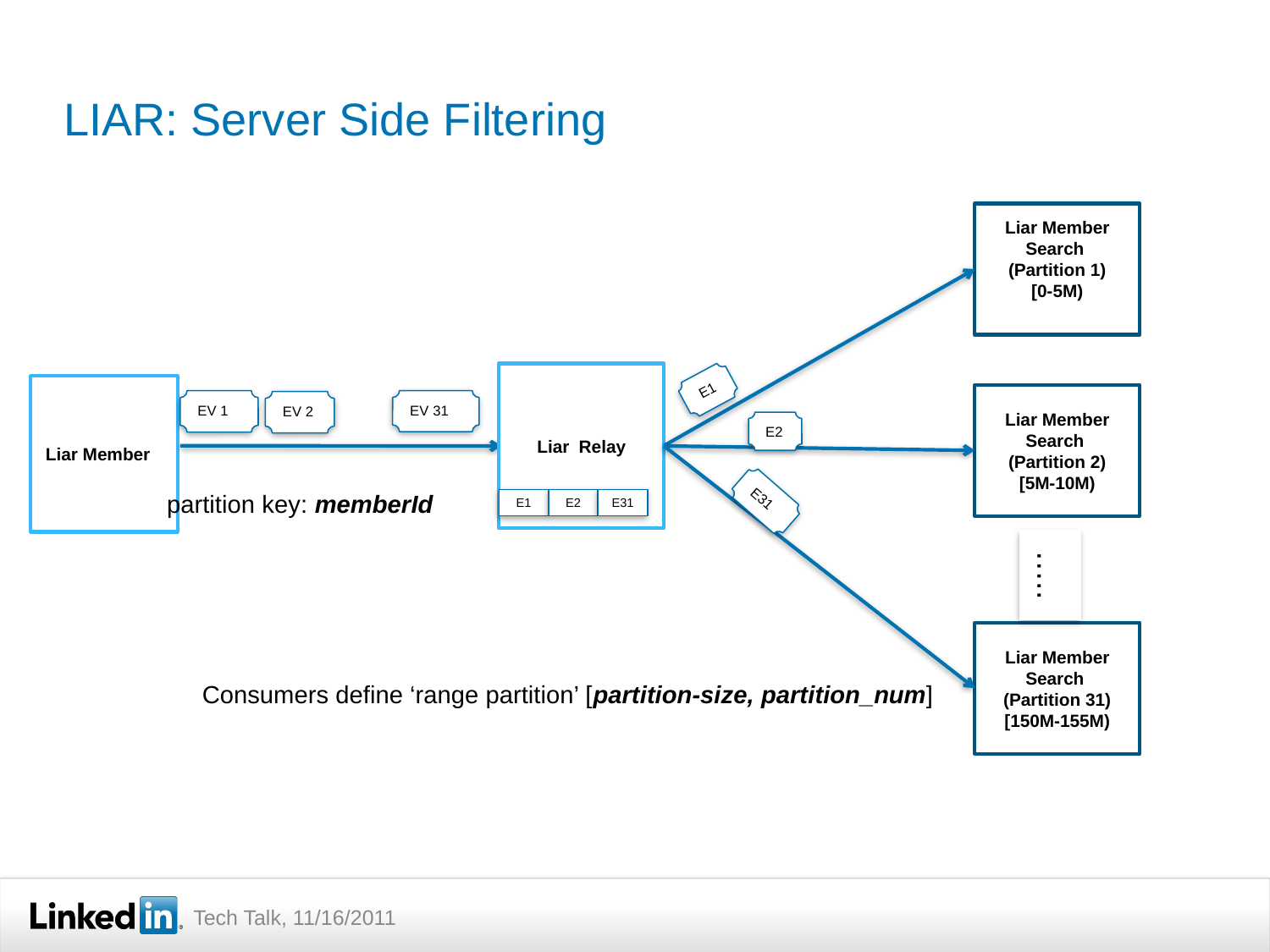

# LIAR: Server Side Filtering
Liar Member Search
(Partition 1)
[0-5M)

Liar  Relay
E1
Liar Member
Liar Member Search
(Partition 2)
[5M-10M)
EV 1
EV 31
EV 2
E2
E31
partition key: memberId
E1
E2
E31
…..
Liar Member Search
(Partition 31)
[150M-155M)
Consumers define ‘range partition’ [partition-size, partition_num]